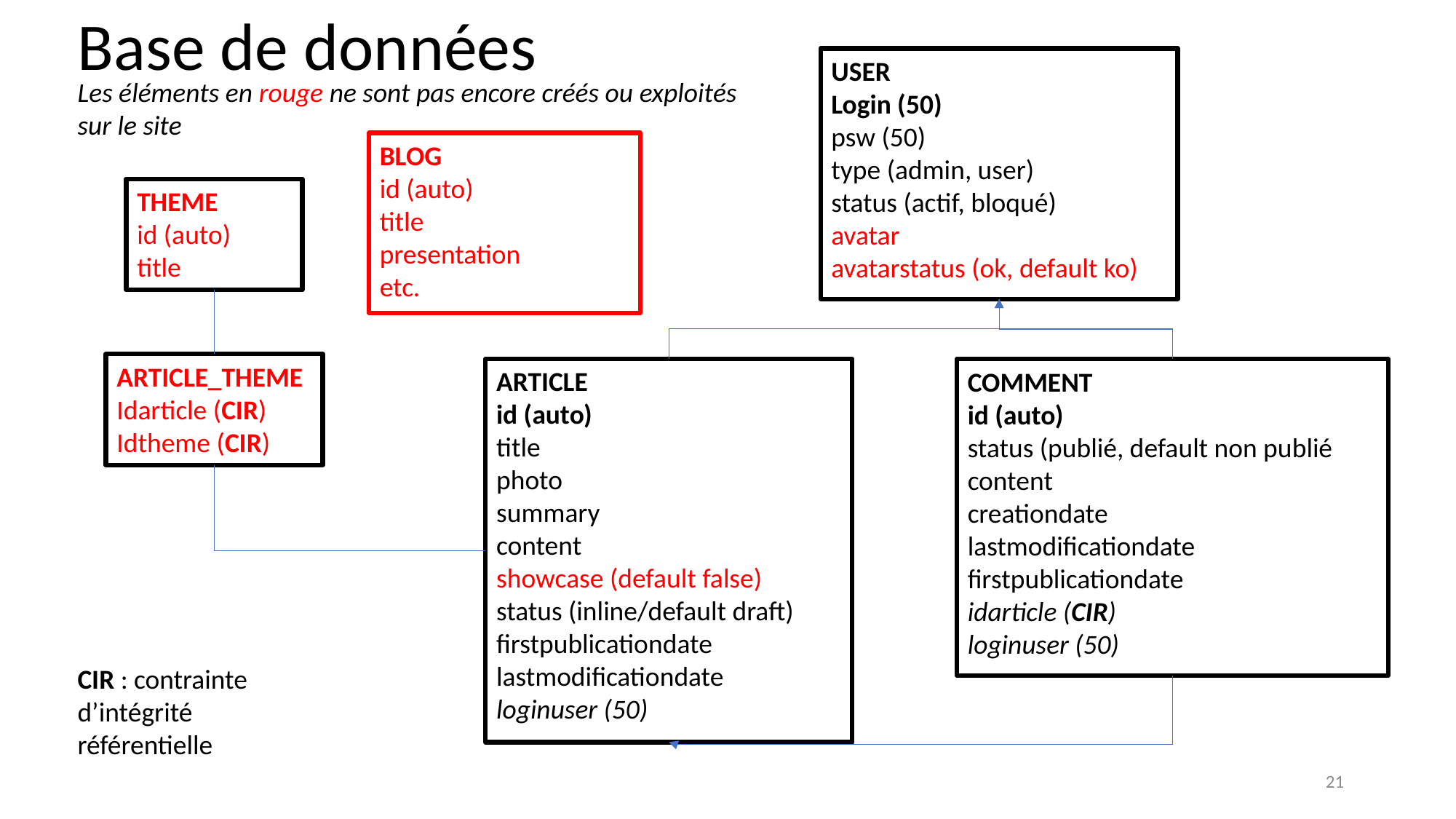

Base de données

USER
Login (50)
psw (50)
type (admin, user)
status (actif, bloqué)
avatar
avatarstatus (ok, default ko)

Les éléments en rouge ne sont pas encore créés ou exploités sur le site
BLOG
id (auto)
title
presentation
etc.

THEME
id (auto)
title

ARTICLE_THEME
Idarticle (CIR)
Idtheme (CIR)

ARTICLE
id (auto)
title
photo
summary
content
showcase (default false)
status (inline/default draft)
firstpublicationdate
lastmodificationdate
loginuser (50)
COMMENT
id (auto)
status (publié, default non publié
content
creationdate
lastmodificationdate
firstpublicationdate
idarticle (CIR)
loginuser (50)

CIR : contrainte d’intégrité référentielle
21